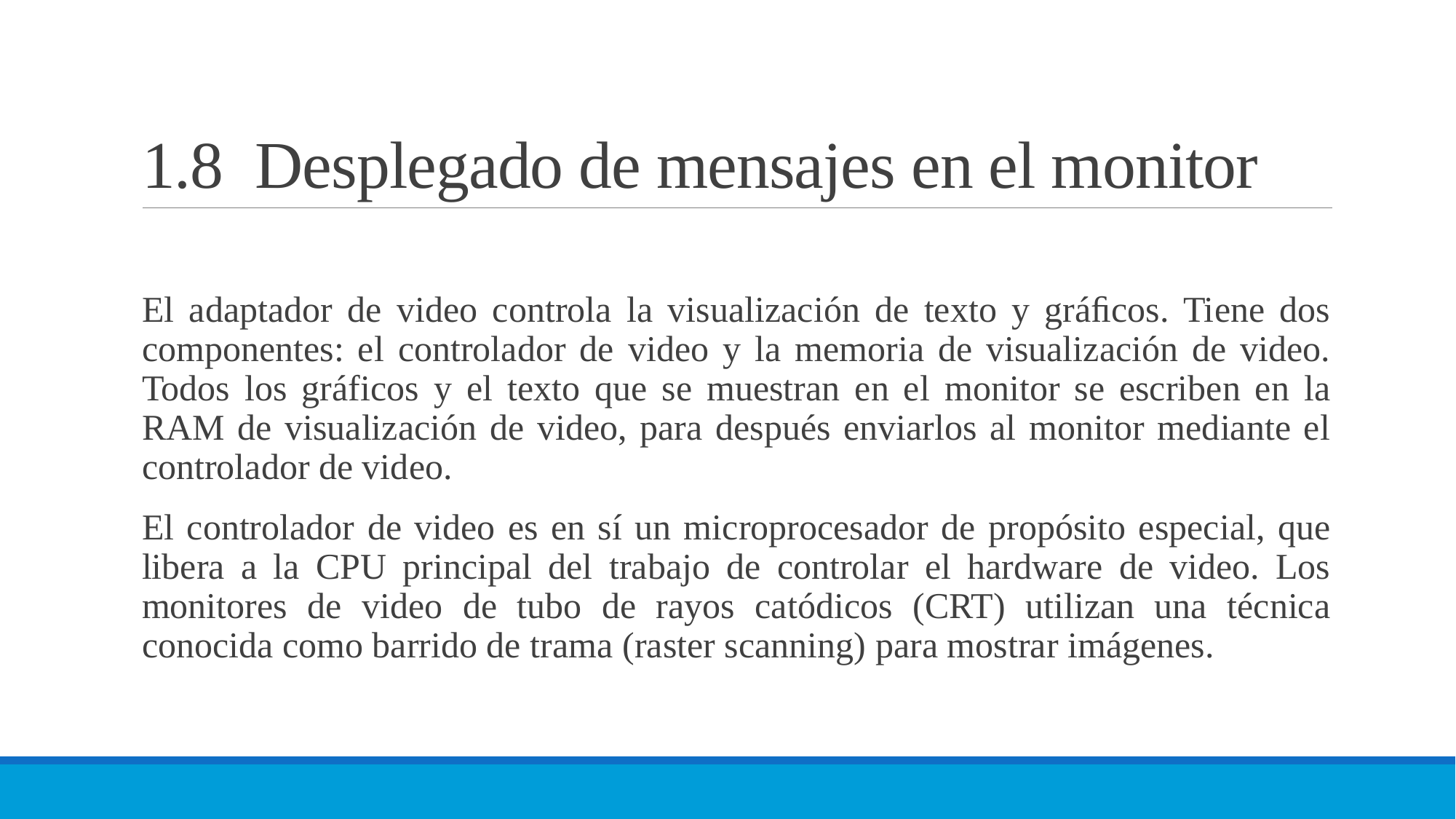

# 1.8  Desplegado de mensajes en el monitor

El adaptador de video controla la visualización de texto y gráﬁcos. Tiene dos componentes: el controlador de video y la memoria de visualización de video. Todos los gráficos y el texto que se muestran en el monitor se escriben en la RAM de visualización de video, para después enviarlos al monitor mediante el controlador de video.
El controlador de video es en sí un microprocesador de propósito especial, que libera a la CPU principal del trabajo de controlar el hardware de video. Los monitores de video de tubo de rayos catódicos (CRT) utilizan una técnica conocida como barrido de trama (raster scanning) para mostrar imágenes.